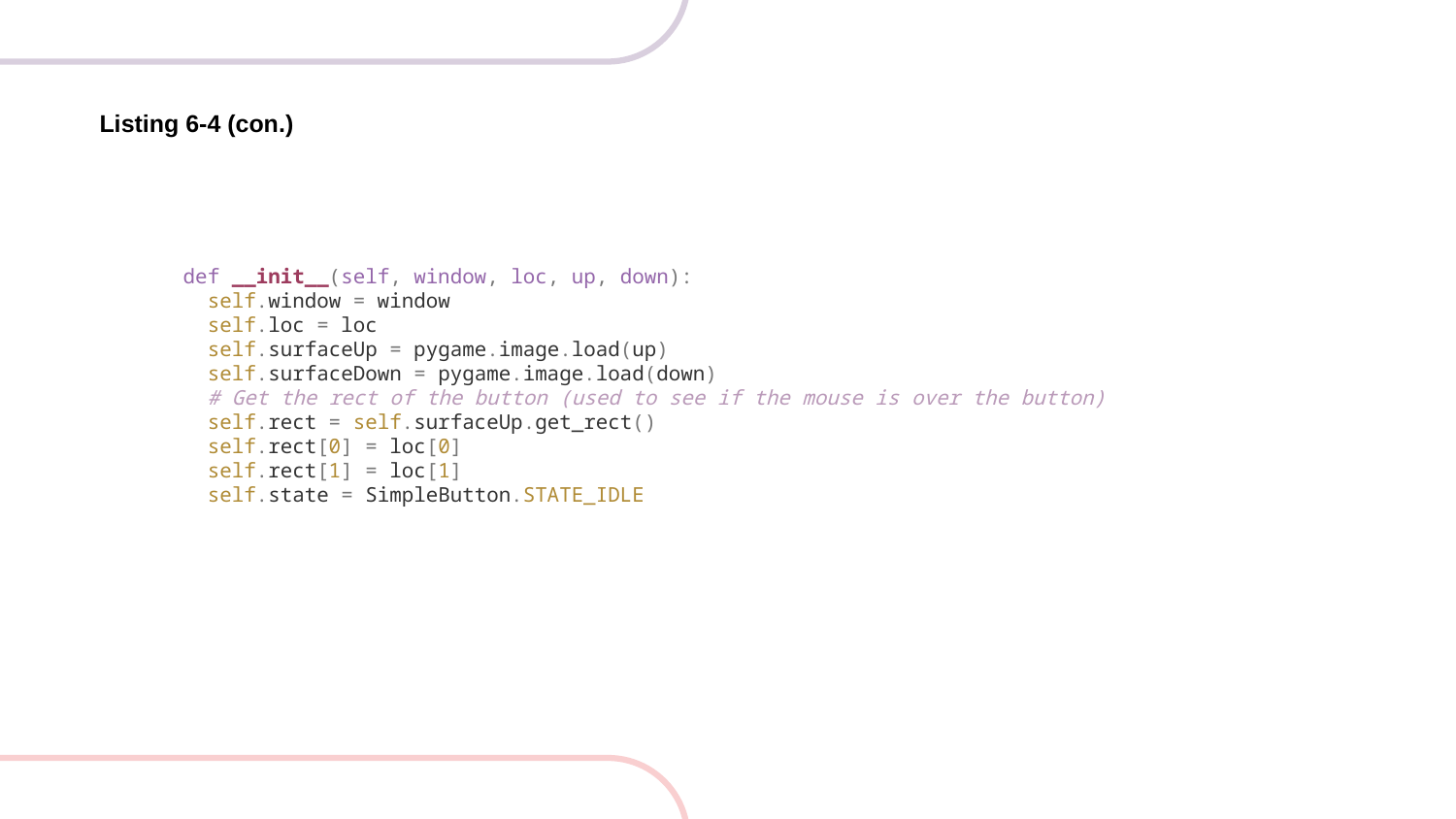

Listing 6-4 (con.)
def __init__(self, window, loc, up, down):
  self.window = window
  self.loc = loc
  self.surfaceUp = pygame.image.load(up)
  self.surfaceDown = pygame.image.load(down)
  # Get the rect of the button (used to see if the mouse is over the button)
  self.rect = self.surfaceUp.get_rect()
  self.rect[0] = loc[0]
  self.rect[1] = loc[1]
  self.state = SimpleButton.STATE_IDLE